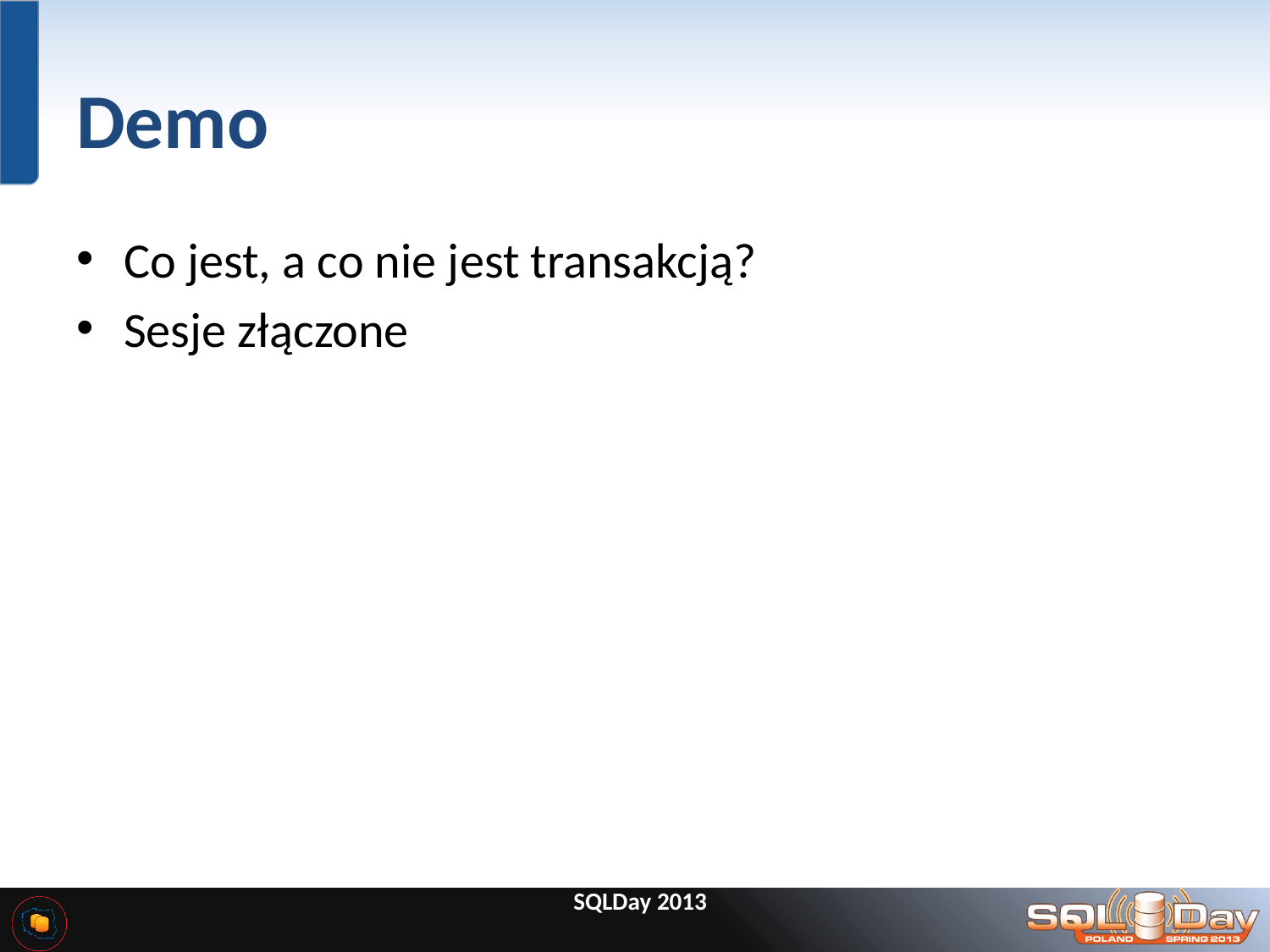

# Demo
Co jest, a co nie jest transakcją?
Sesje złączone

SQLDay 2013